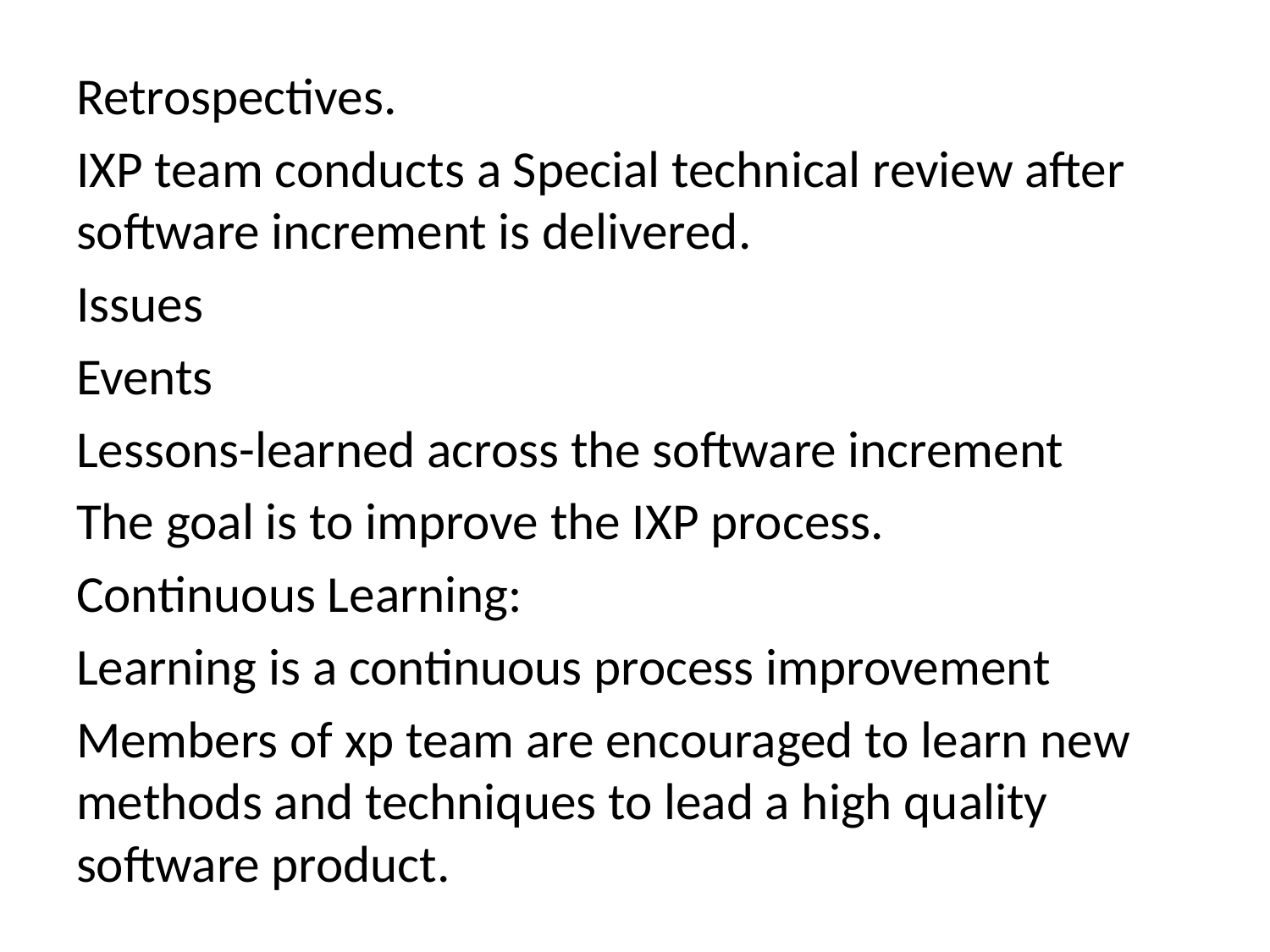

Retrospectives.
IXP team conducts a Special technical review after software increment is delivered.
Issues
Events
Lessons-learned across the software increment
The goal is to improve the IXP process.
Continuous Learning:
Learning is a continuous process improvement
Members of xp team are encouraged to learn new methods and techniques to lead a high quality software product.